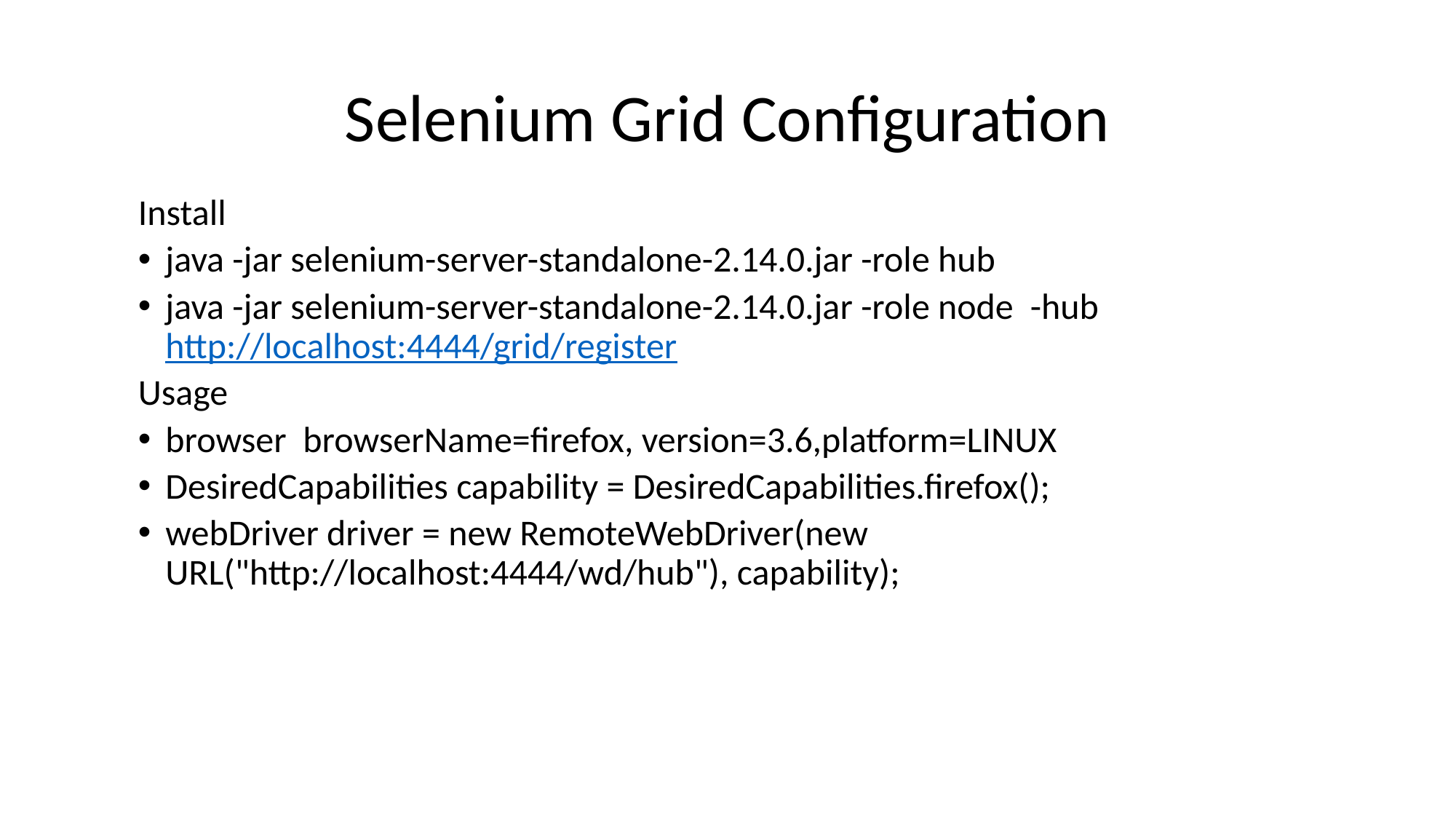

# Selenium Grid Configuration
Install
java -jar selenium-server-standalone-2.14.0.jar -role hub
java -jar selenium-server-standalone-2.14.0.jar -role node  -hub http://localhost:4444/grid/register
Usage
browser  browserName=firefox, version=3.6,platform=LINUX
DesiredCapabilities capability = DesiredCapabilities.firefox();
webDriver driver = new RemoteWebDriver(new URL("http://localhost:4444/wd/hub"), capability);